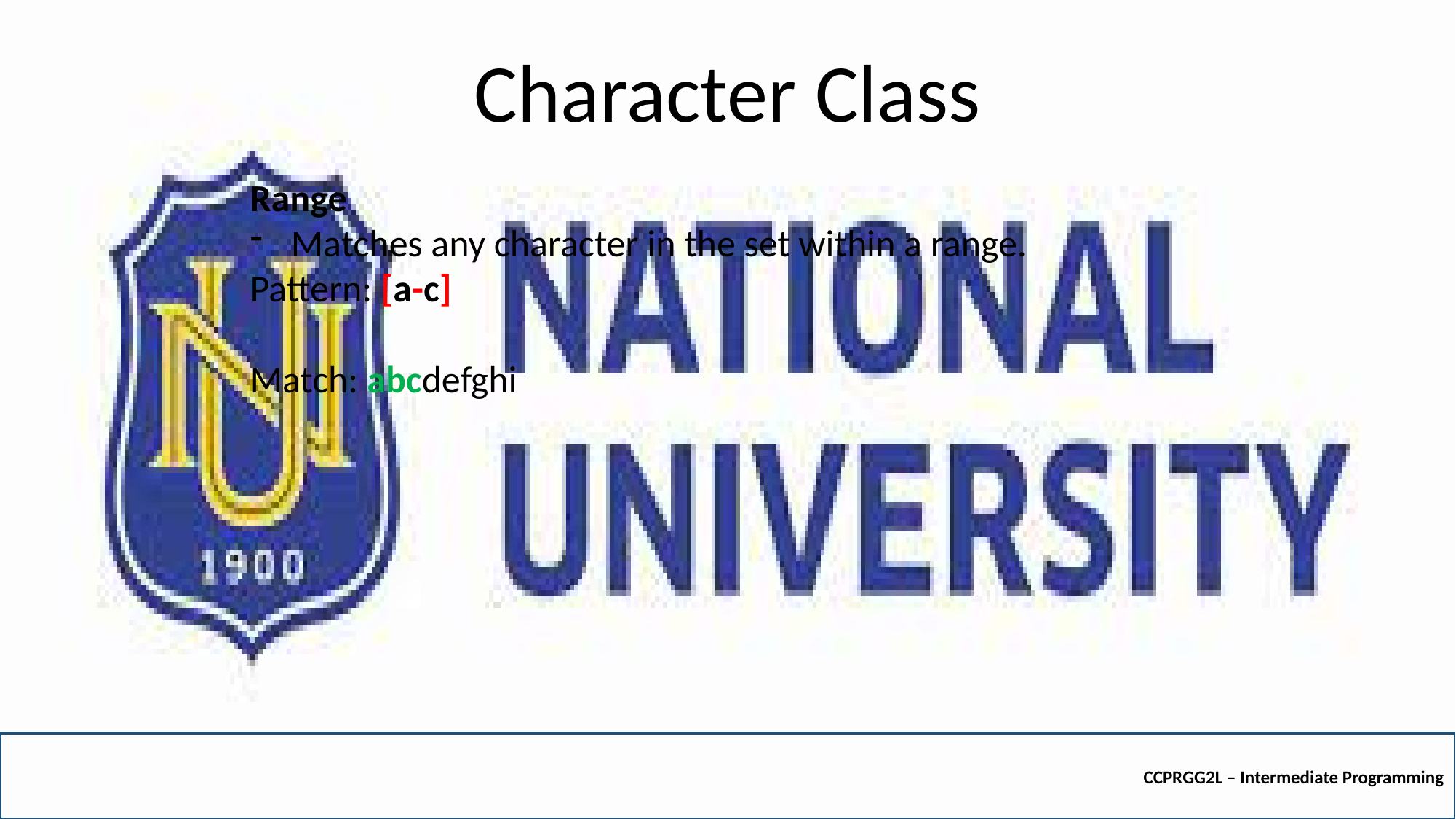

# Character Class
Range
Matches any character in the set within a range.
Pattern: [a-c]

Match: abcdefghi

CCPRGG2L – Intermediate Programming